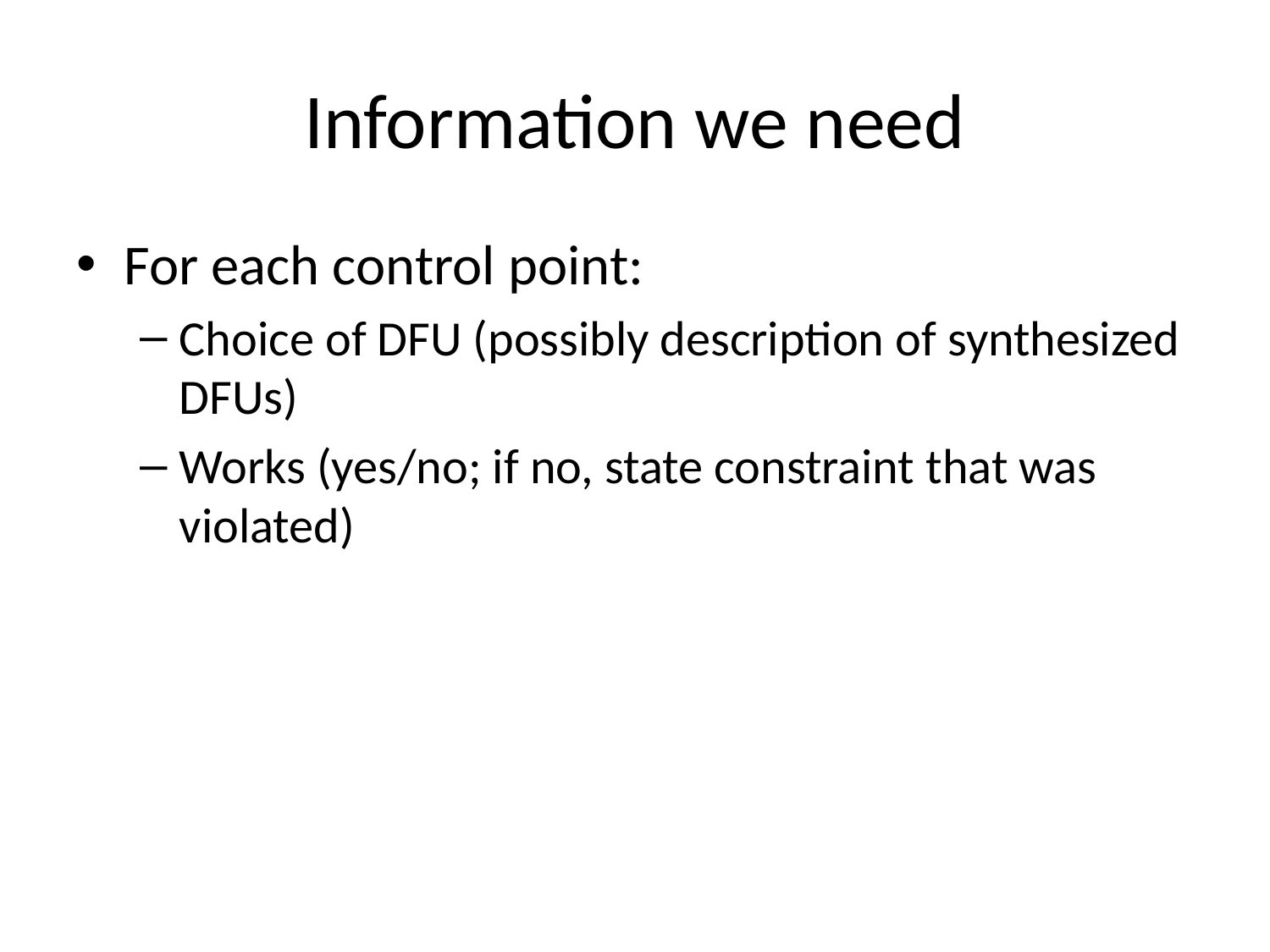

# Information we need
For each control point:
Choice of DFU (possibly description of synthesized DFUs)
Works (yes/no; if no, state constraint that was violated)